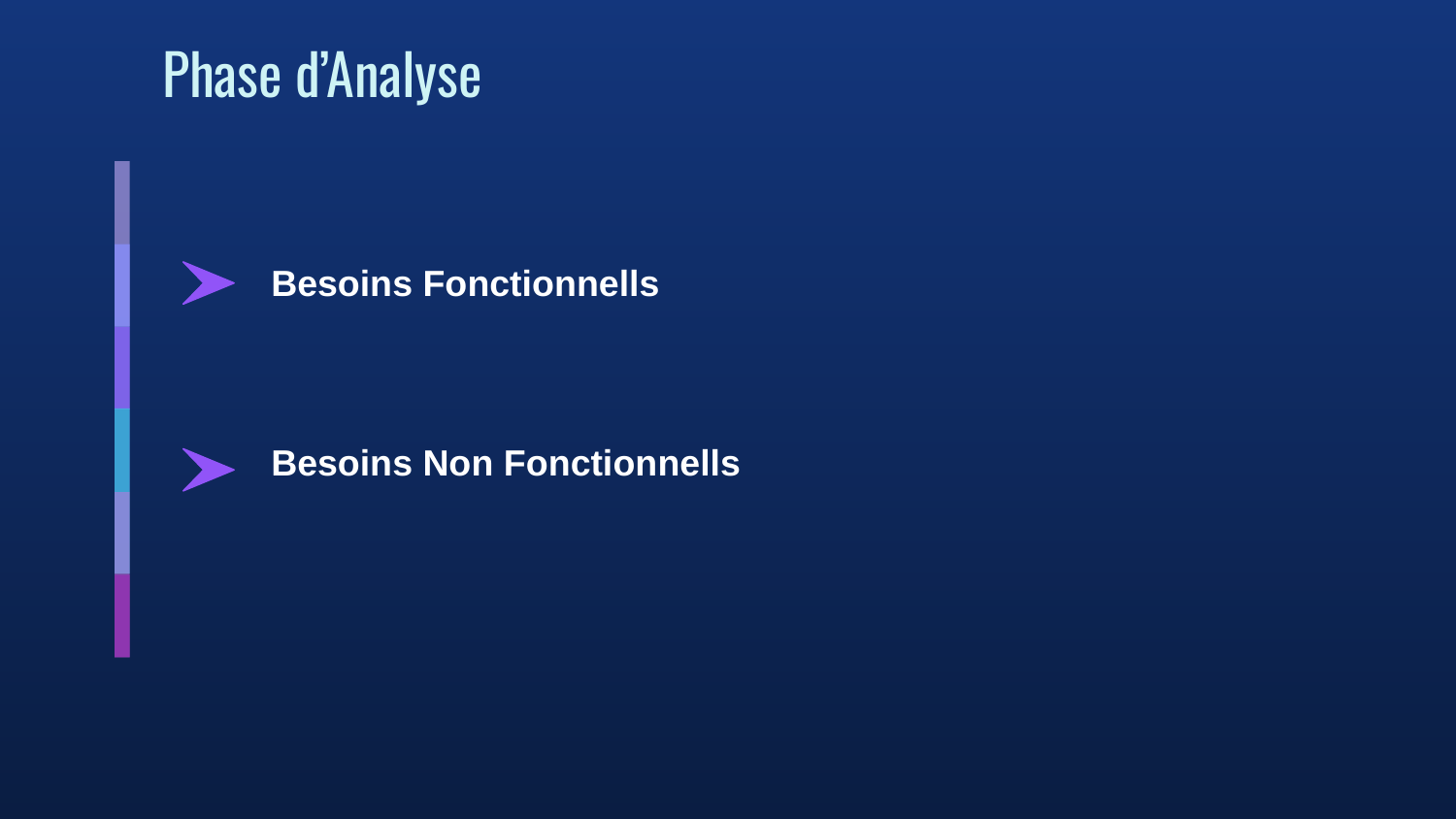

# Phase d’Analyse
Besoins Fonctionnells

Besoins Non Fonctionnells